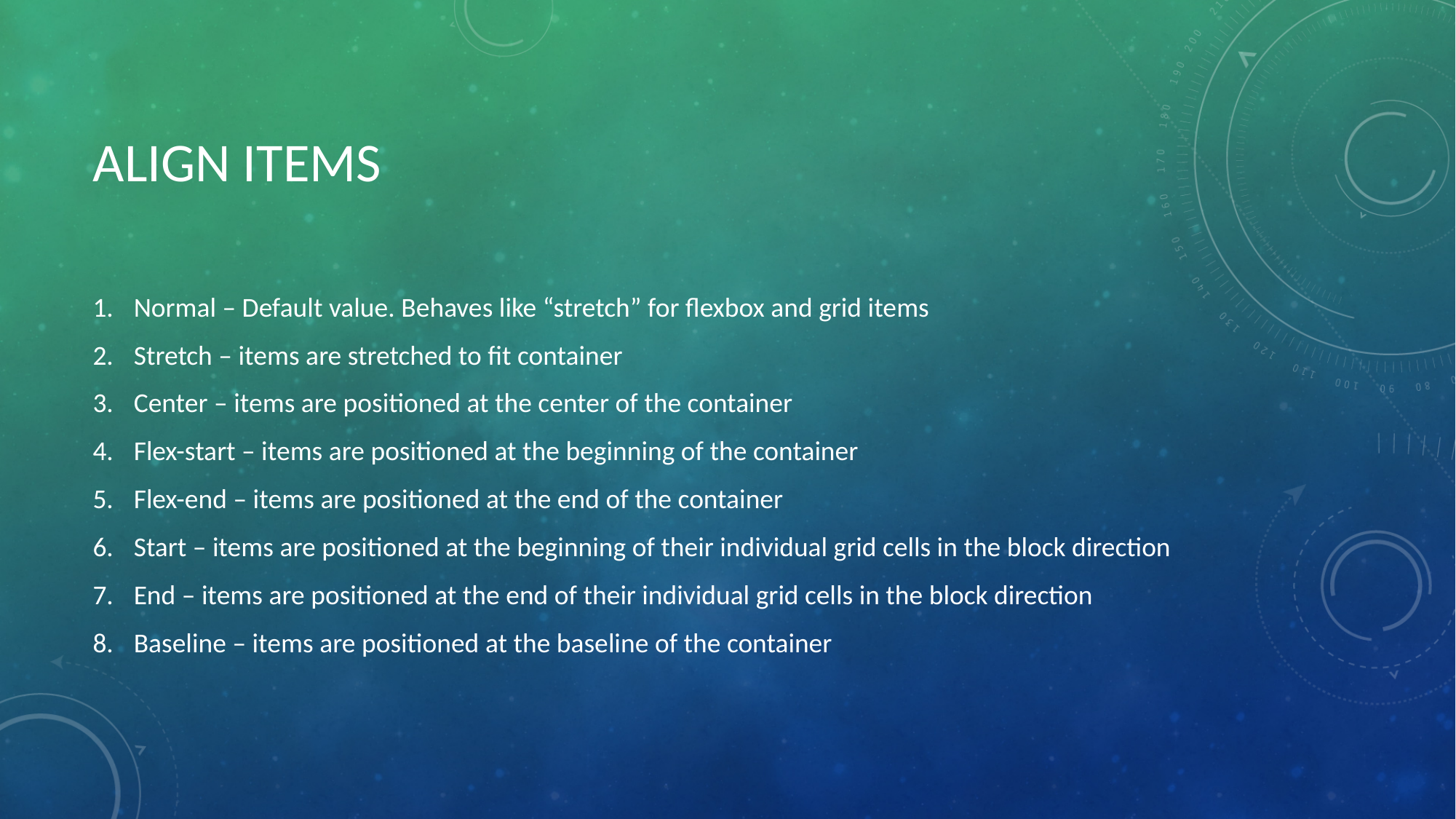

# Align items
Normal – Default value. Behaves like “stretch” for flexbox and grid items
Stretch – items are stretched to fit container
Center – items are positioned at the center of the container
Flex-start – items are positioned at the beginning of the container
Flex-end – items are positioned at the end of the container
Start – items are positioned at the beginning of their individual grid cells in the block direction
End – items are positioned at the end of their individual grid cells in the block direction
Baseline – items are positioned at the baseline of the container